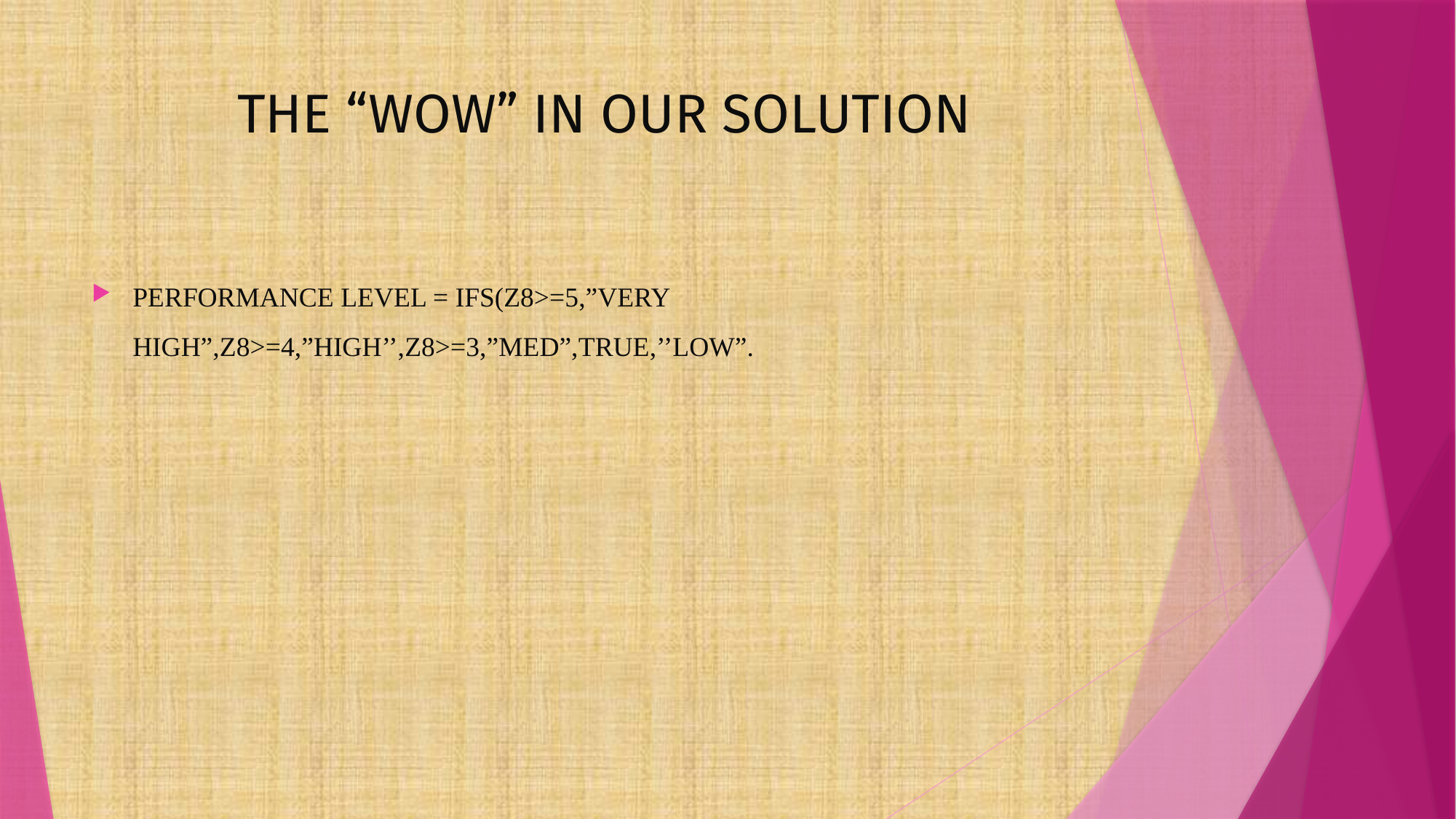

# THE “WOW” IN OUR SOLUTION
PERFORMANCE LEVEL = IFS(Z8>=5,”VERY HIGH”,Z8>=4,”HIGH’’,Z8>=3,”MED”,TRUE,’’LOW”.